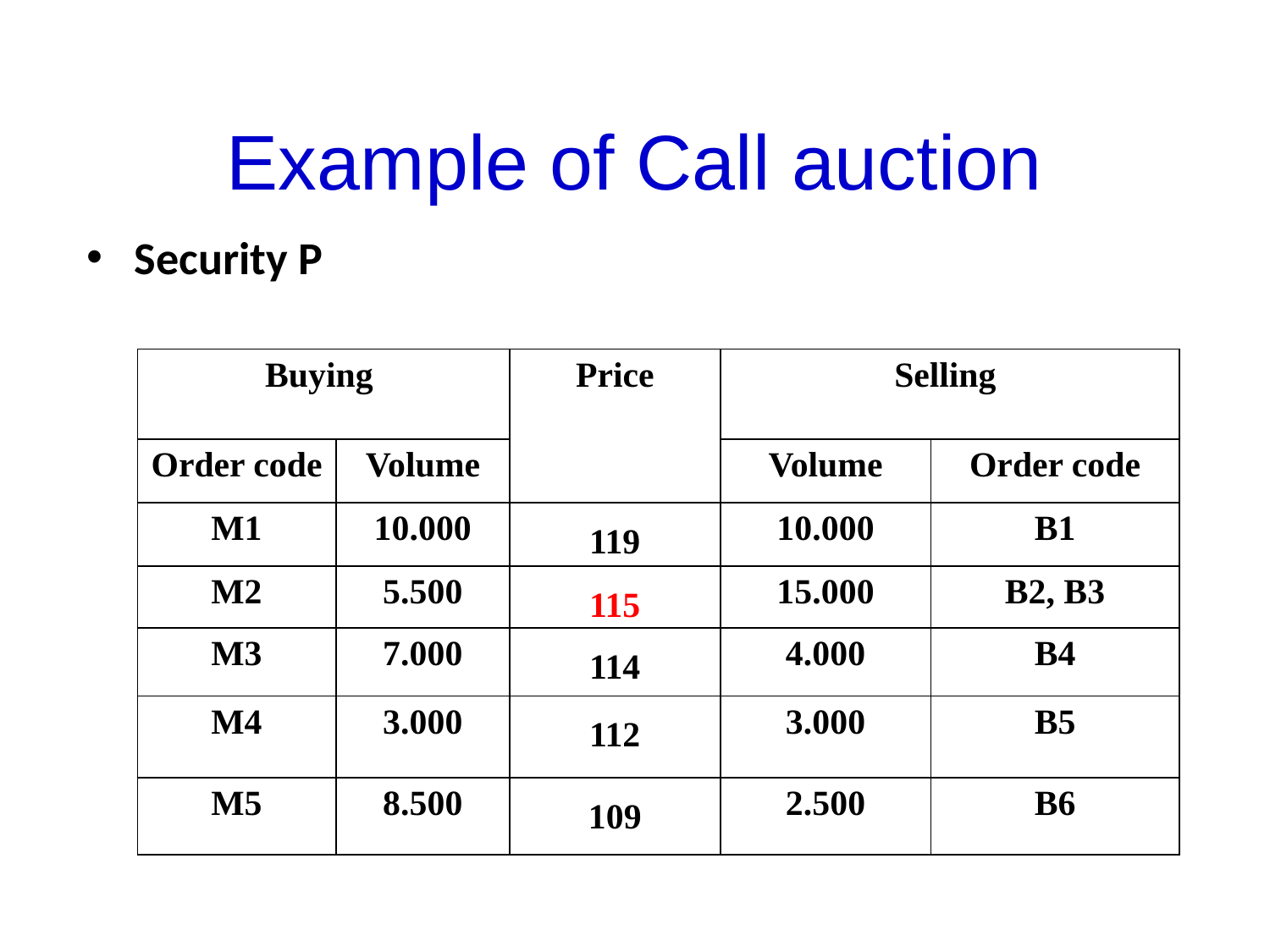

# Example of Call auction
Security P
| Buying |  | Price | Selling |  |
| --- | --- | --- | --- | --- |
| Order code | Volume |  | Volume | Order code |
| M1 | 10.000 | 119 | 10.000 | B1 |
| M2 | 5.500 | 115 | 15.000 | B2, B3 |
| M3 | 7.000 | 114 | 4.000 | B4 |
| M4 | 3.000 | 112 | 3.000 | B5 |
| M5 | 8.500 | 109 | 2.500 | B6 |